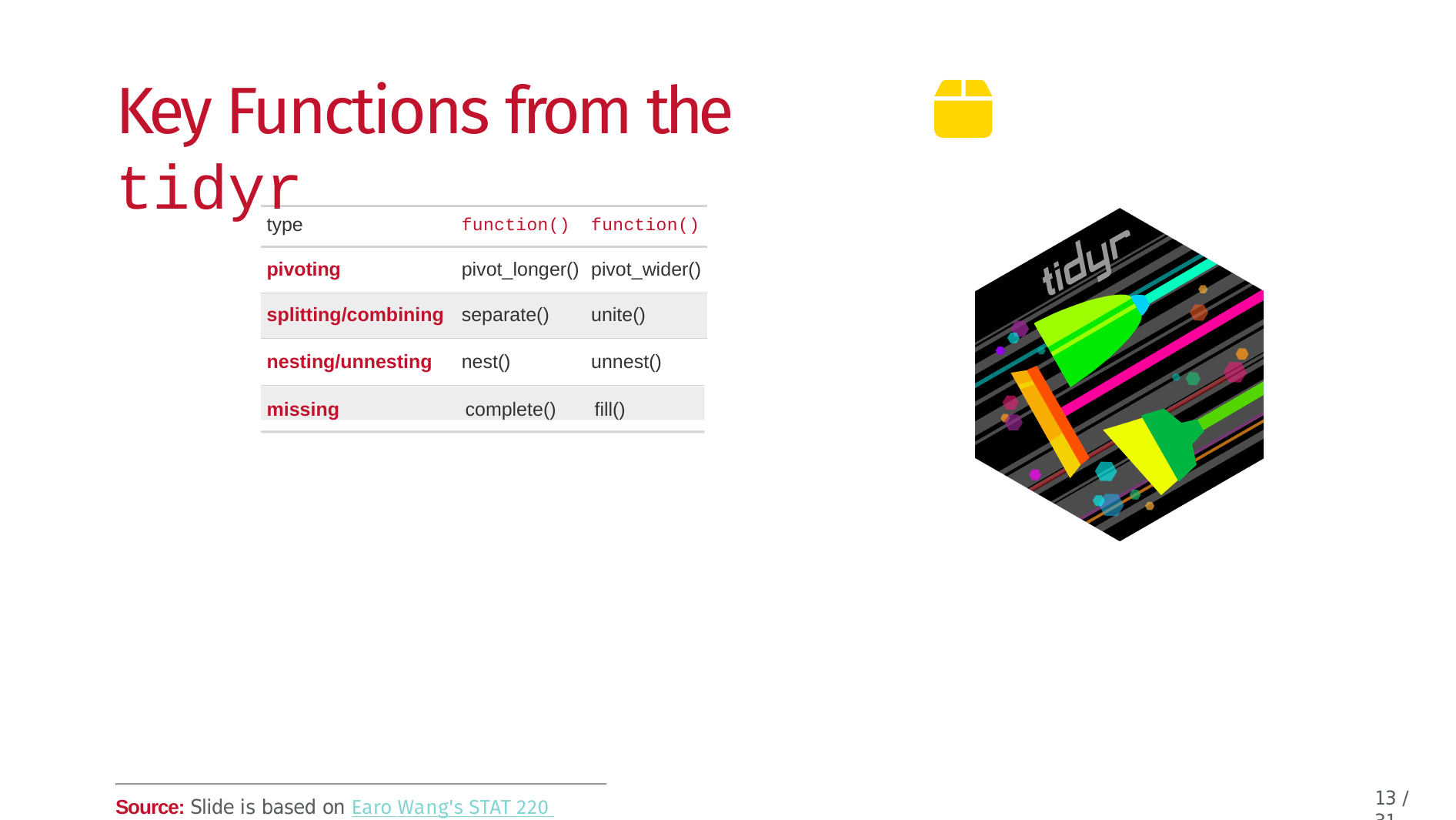

# Key Functions from the tidyr

| type | function() | function() |
| --- | --- | --- |
| pivoting | pivot\_longer() | pivot\_wider() |
| splitting/combining | separate() | unite() |
| nesting/unnesting | nest() | unnest() |

missing	complete()	fill()

13 / 31

Source: Slide is based on Earo Wang's STAT 220 Slides